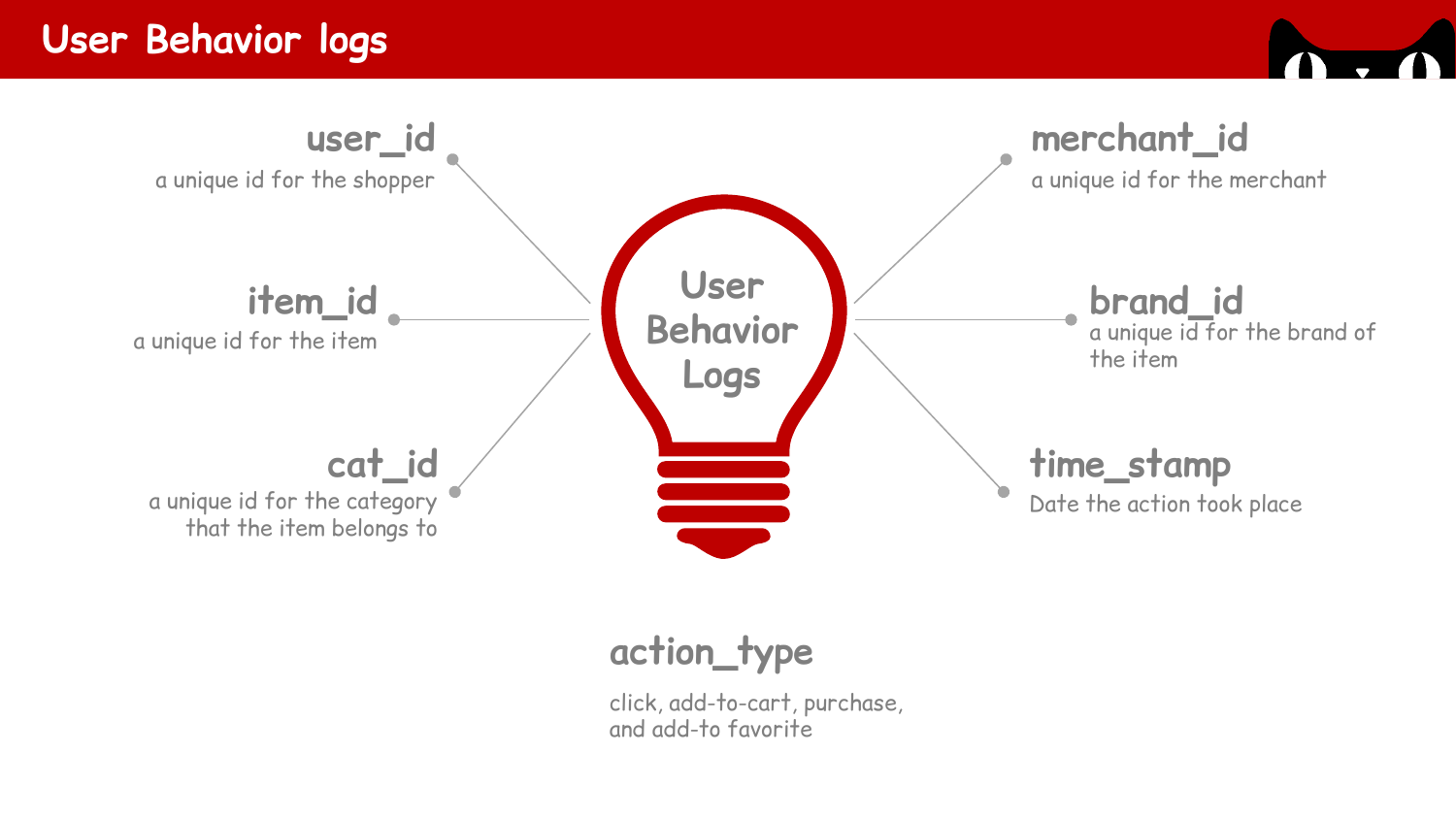

Research Questions
User Behavior logs
user_id
a unique id for the shopper
merchant_id
a unique id for the merchant

User Behavior Logs
item_id
a unique id for the item

brand_id
a unique id for the brand of the item
cat_id
a unique id for the category that the item belongs to

time_stamp
Date the action took place
action_type
click, add-to-cart, purchase, and add-to favorite